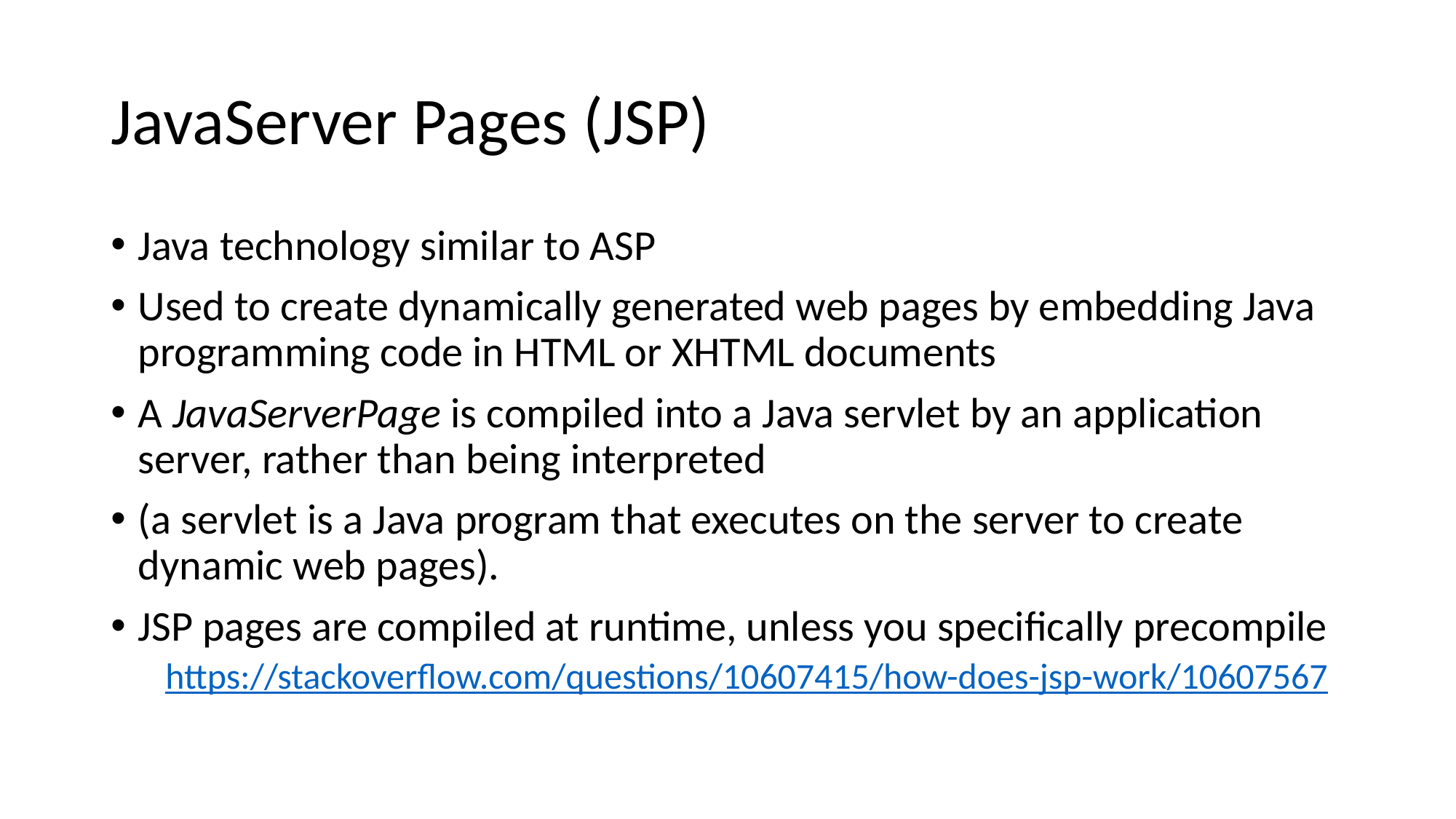

# JavaServer Pages (JSP)
Java technology similar to ASP
Used to create dynamically generated web pages by embedding Java programming code in HTML or XHTML documents
A JavaServerPage is compiled into a Java servlet by an application server, rather than being interpreted
(a servlet is a Java program that executes on the server to create dynamic web pages).
JSP pages are compiled at runtime, unless you specifically precompile
https://stackoverflow.com/questions/10607415/how-does-jsp-work/10607567